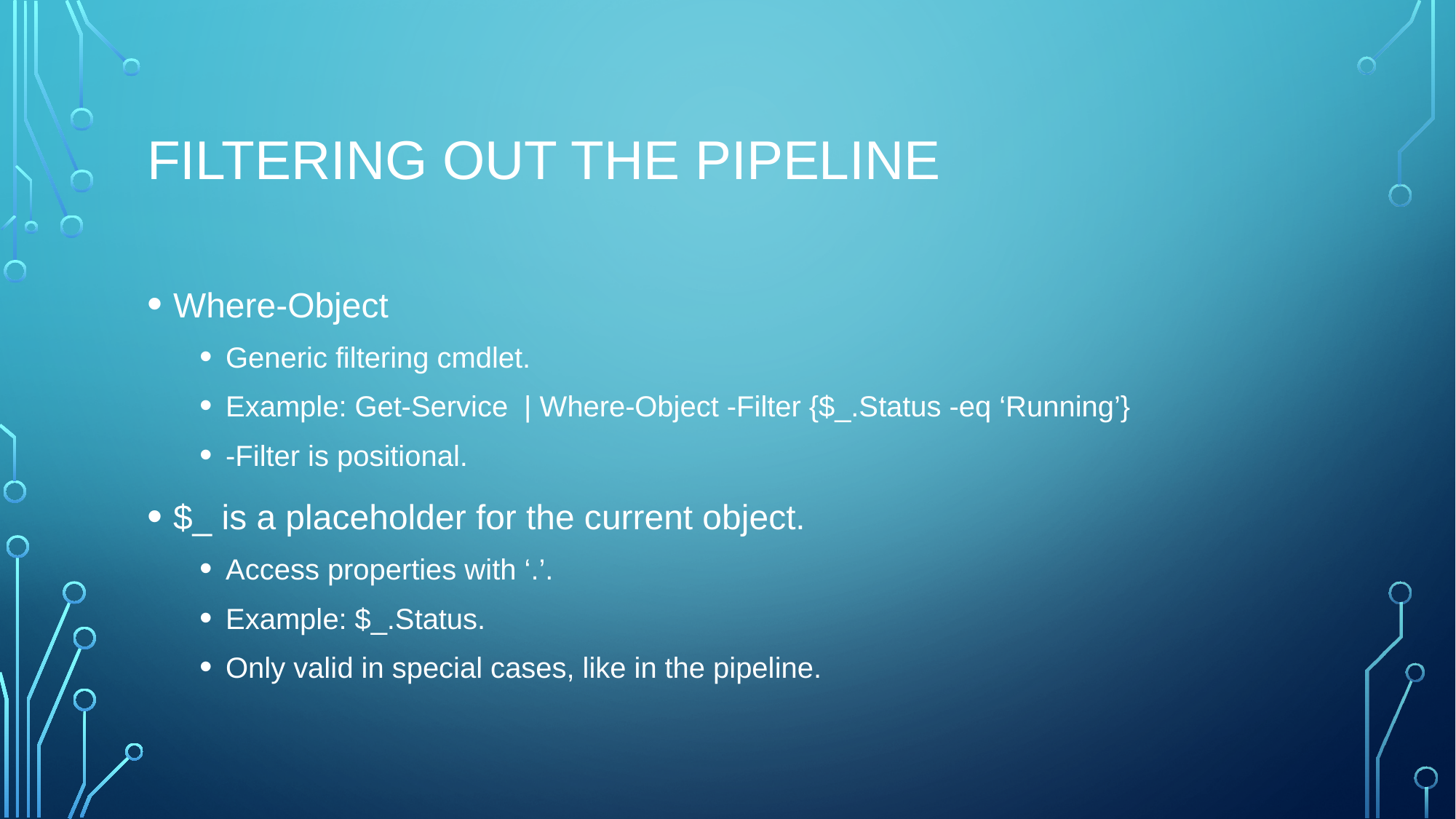

# Filtering out the pipeline
Where-Object
Generic filtering cmdlet.
Example: Get-Service  | Where-Object -Filter {$_.Status -eq ‘Running’}
-Filter is positional.
$_ is a placeholder for the current object.
Access properties with ‘.’.
Example: $_.Status.
Only valid in special cases, like in the pipeline.